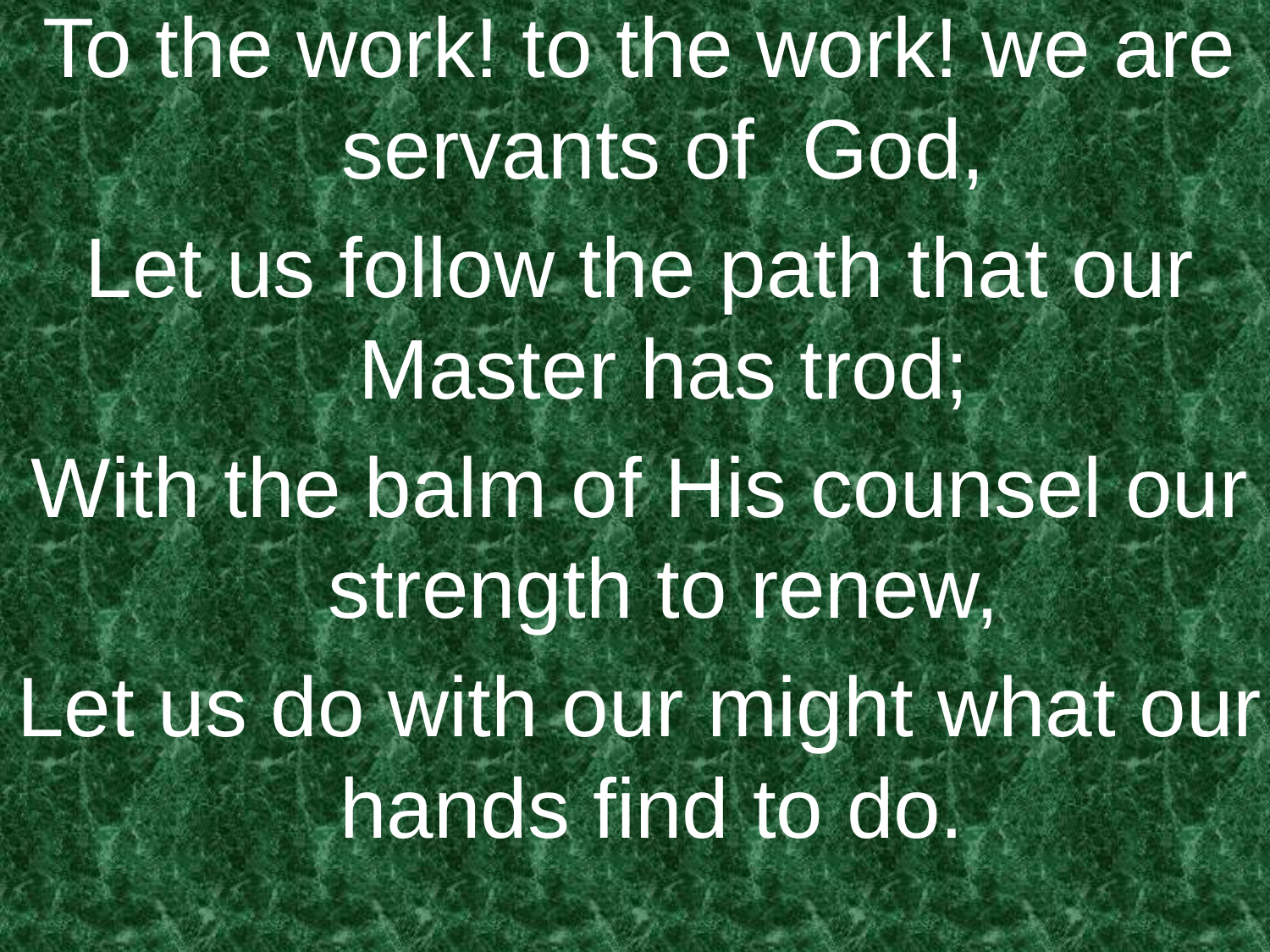

To the work! to the work! we are servants of  God,
Let us follow the path that our Master has trod;
With the balm of His counsel our strength to renew,
Let us do with our might what our hands find to do.